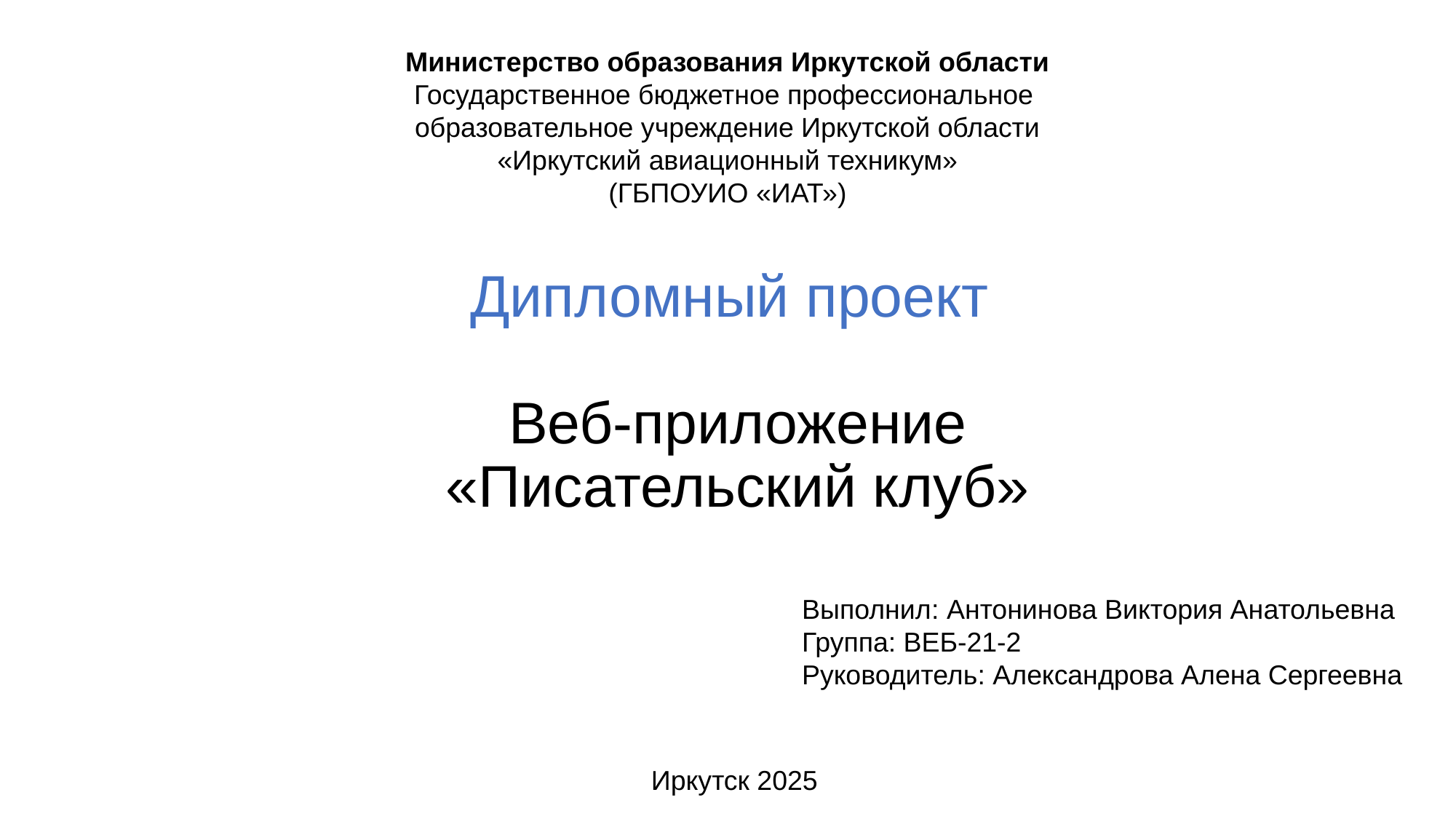

Министерство образования Иркутской области
Государственное бюджетное профессиональное
образовательное учреждение Иркутской области
«Иркутский авиационный техникум»
(ГБПОУИО «ИАТ»)

Дипломный проект

Веб-приложение «Писательский клуб»
Выполнил: Антонинова Виктория Анатольевна
Группа: ВЕБ-21-2
Руководитель: Александрова Алена Сергеевна

Иркутск 2025